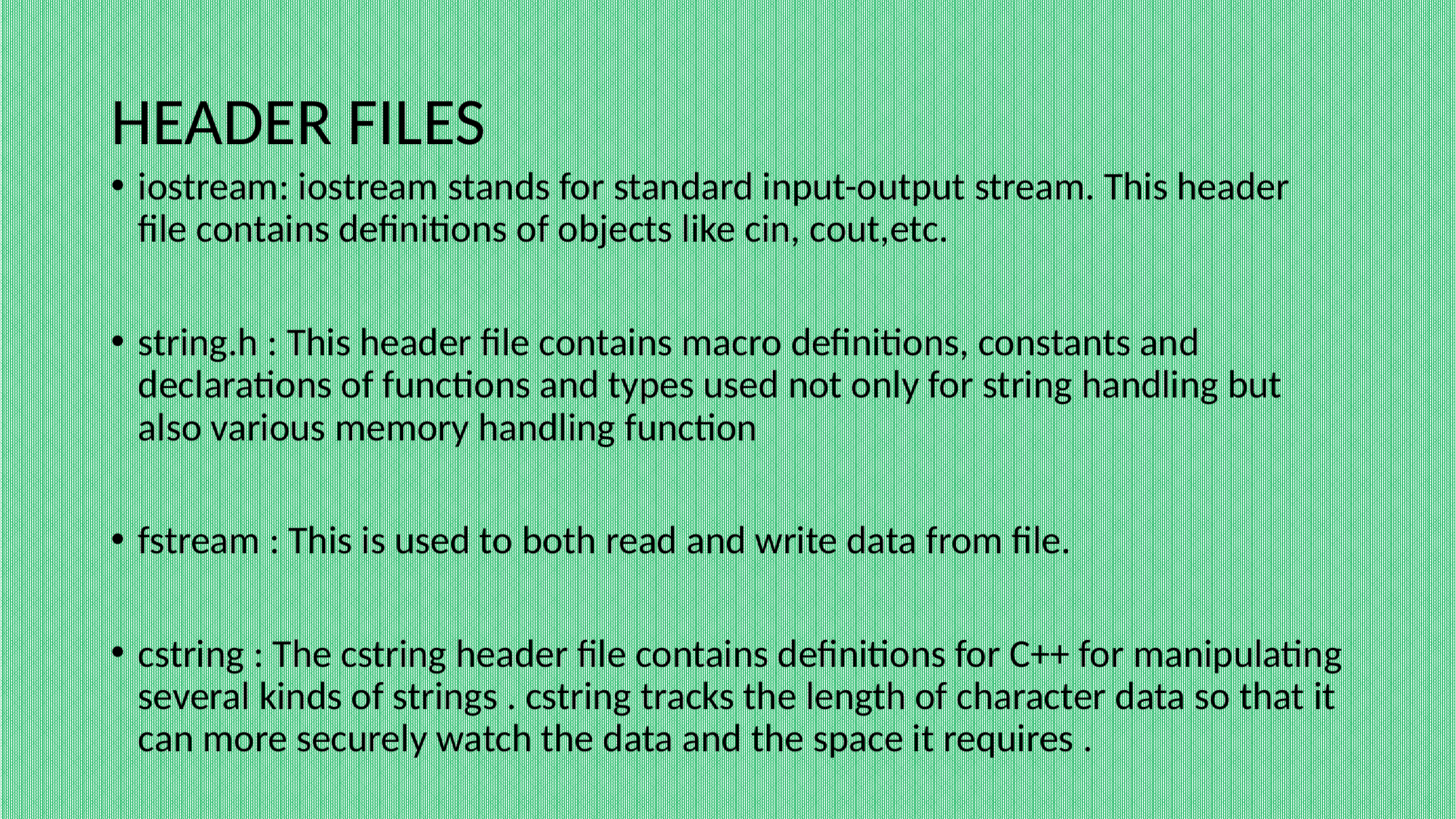

# HEADER FILES
iostream: iostream stands for standard input-output stream. This header file contains definitions of objects like cin, cout,etc.

string.h : This header file contains macro definitions, constants and declarations of functions and types used not only for string handling but also various memory handling function

fstream : This is used to both read and write data from file.

cstring : The cstring header file contains definitions for C++ for manipulating several kinds of strings . cstring tracks the length of character data so that it can more securely watch the data and the space it requires .